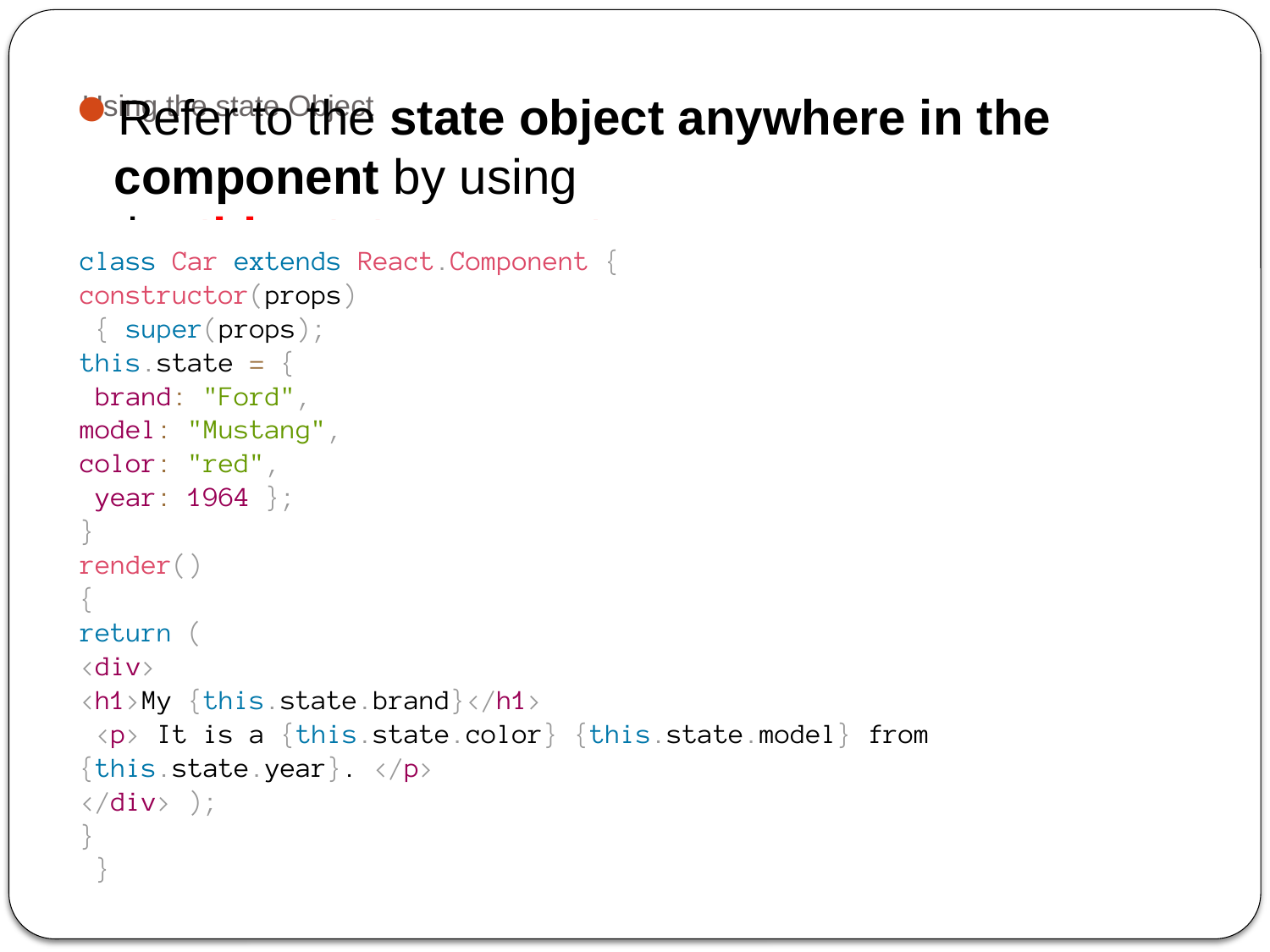

Refer to the state object anywhere in the component by using the this.state.propertyname syntax:
# Using the state Object
class Car extends React.Component {
constructor(props)
 { super(props);
this.state = {
 brand: "Ford",
model: "Mustang",
color: "red",
 year: 1964 };
}
render()
{
return (
<div>
<h1>My {this.state.brand}</h1>
 <p> It is a {this.state.color} {this.state.model} from {this.state.year}. </p>
</div> );
}
 }